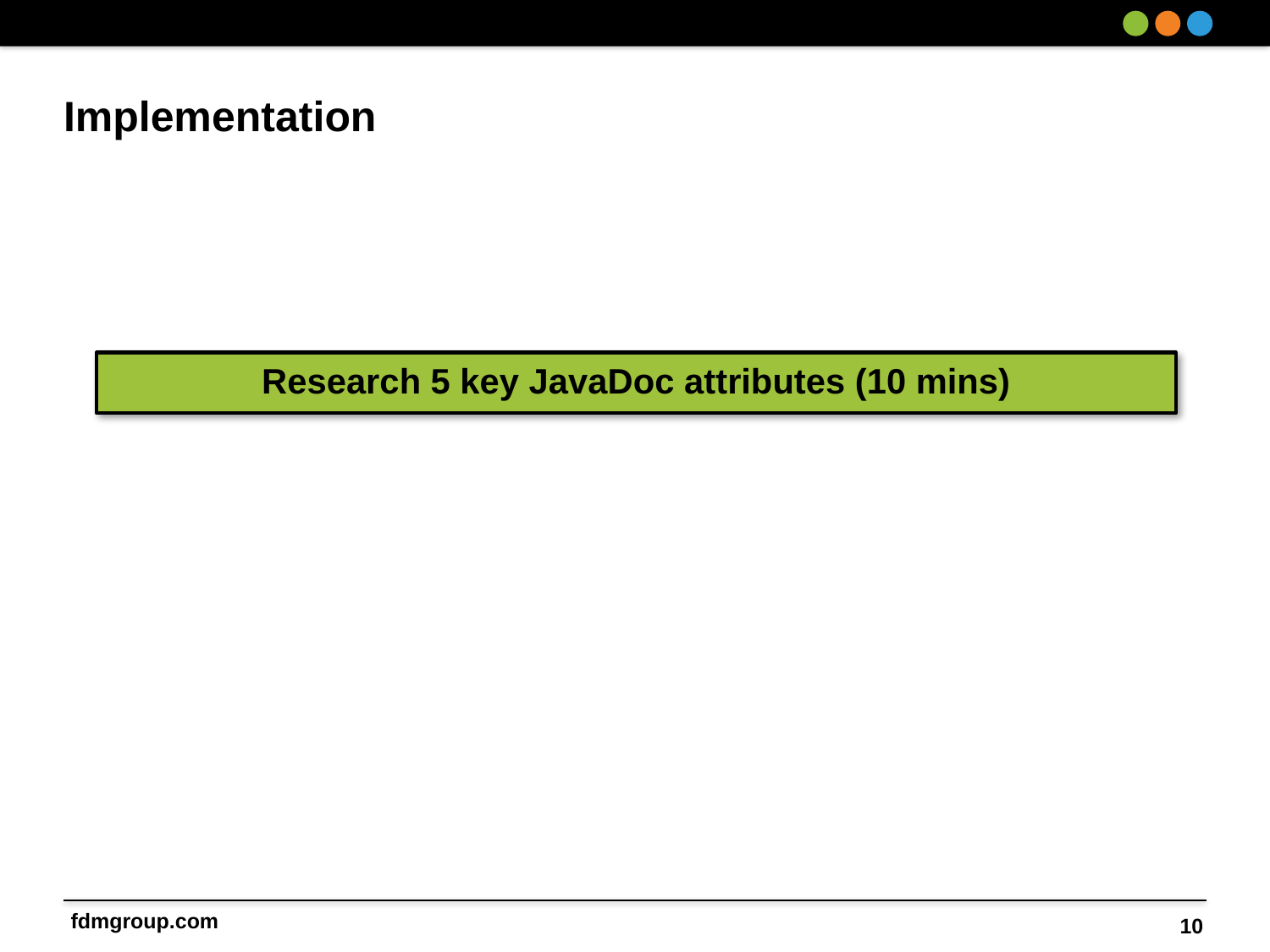

# Implementation
Research 5 key JavaDoc attributes (10 mins)

10